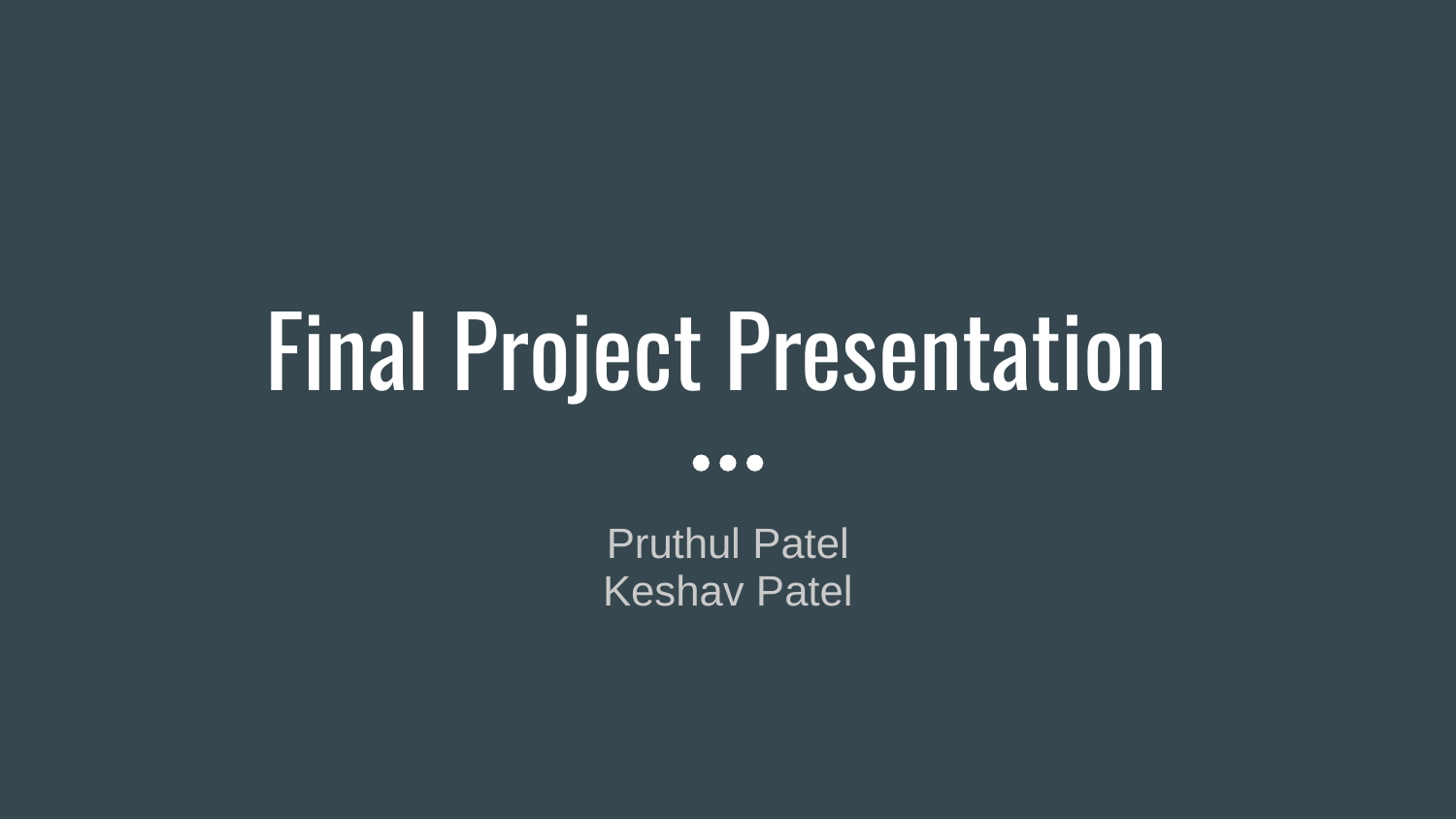

# Final Project Presentation
Pruthul Patel
Keshav Patel